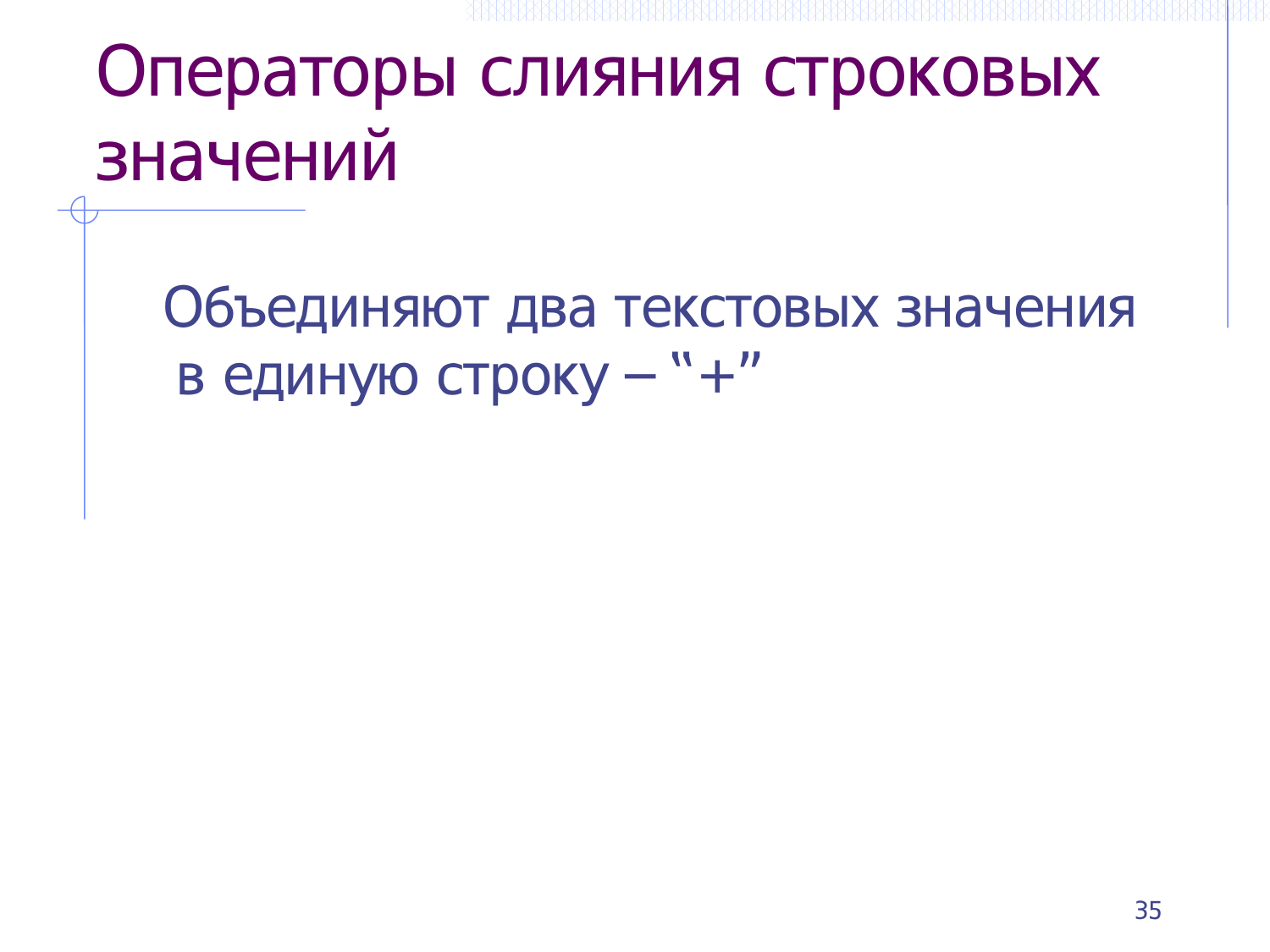

# Операторы слияния строковых значений
  Объединяют два текстовых значения в единую строку – “+”
35